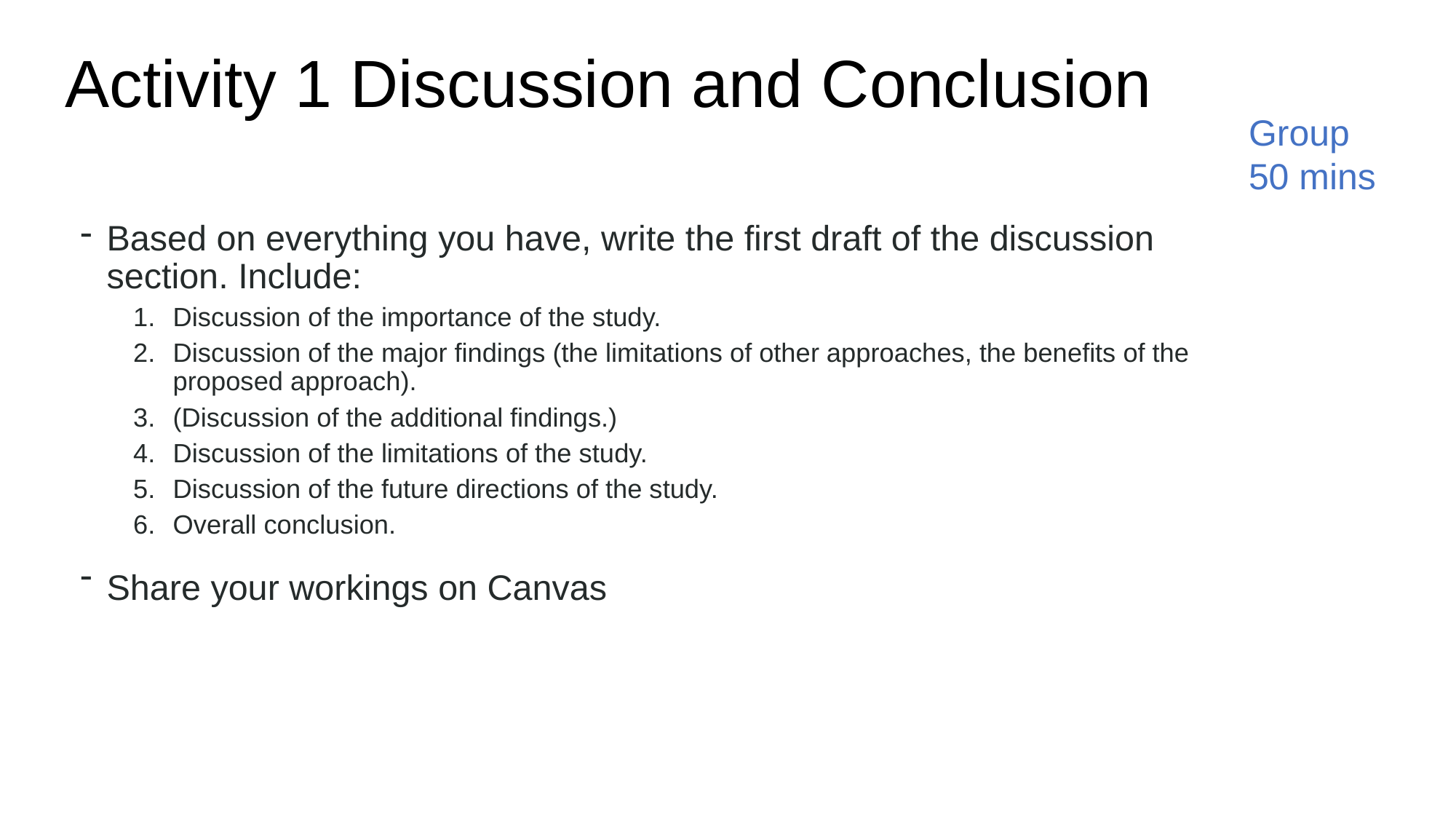

# Activity 1 Discussion and Conclusion
Group
50 mins
Based on everything you have, write the first draft of the discussion section. Include:
Discussion of the importance of the study.
Discussion of the major findings (the limitations of other approaches, the benefits of the proposed approach).
(Discussion of the additional findings.)
Discussion of the limitations of the study.
Discussion of the future directions of the study.
Overall conclusion.
Share your workings on Canvas